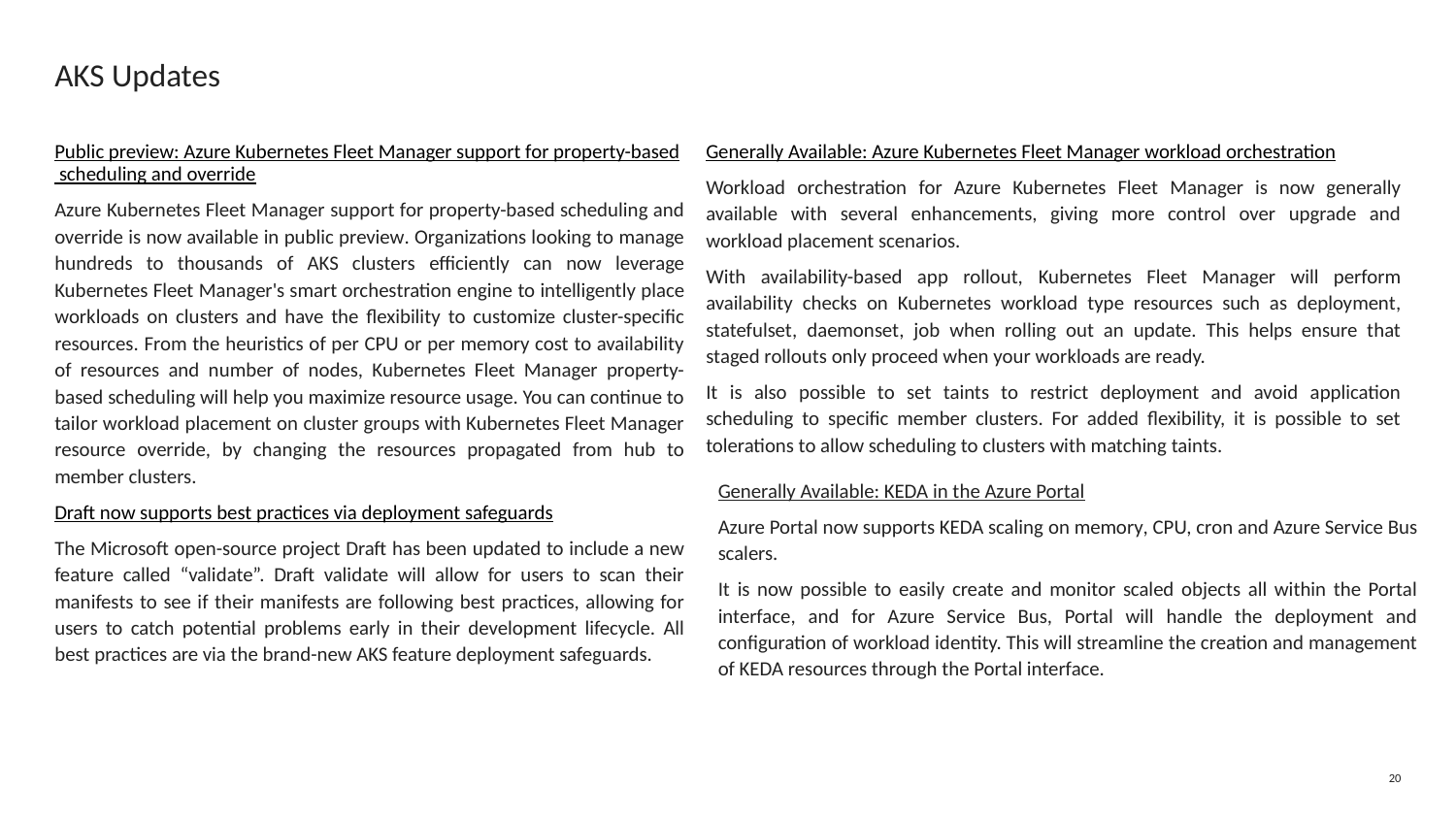

# AKS Updates
Public preview: Azure Kubernetes Fleet Manager support for property-based scheduling and override
Azure Kubernetes Fleet Manager support for property-based scheduling and override is now available in public preview. Organizations looking to manage hundreds to thousands of AKS clusters efficiently can now leverage Kubernetes Fleet Manager's smart orchestration engine to intelligently place workloads on clusters and have the flexibility to customize cluster-specific resources. From the heuristics of per CPU or per memory cost to availability of resources and number of nodes, Kubernetes Fleet Manager property-based scheduling will help you maximize resource usage. You can continue to tailor workload placement on cluster groups with Kubernetes Fleet Manager resource override, by changing the resources propagated from hub to member clusters.
Draft now supports best practices via deployment safeguards
The Microsoft open-source project Draft has been updated to include a new feature called “validate”. Draft validate will allow for users to scan their manifests to see if their manifests are following best practices, allowing for users to catch potential problems early in their development lifecycle. All best practices are via the brand-new AKS feature deployment safeguards.
Generally Available: Azure Kubernetes Fleet Manager workload orchestration
Workload orchestration for Azure Kubernetes Fleet Manager is now generally available with several enhancements, giving more control over upgrade and workload placement scenarios.
With availability-based app rollout, Kubernetes Fleet Manager will perform availability checks on Kubernetes workload type resources such as deployment, statefulset, daemonset, job when rolling out an update. This helps ensure that staged rollouts only proceed when your workloads are ready.
It is also possible to set taints to restrict deployment and avoid application scheduling to specific member clusters. For added flexibility, it is possible to set tolerations to allow scheduling to clusters with matching taints.
Generally Available: KEDA in the Azure Portal
Azure Portal now supports KEDA scaling on memory, CPU, cron and Azure Service Bus scalers.
It is now possible to easily create and monitor scaled objects all within the Portal interface, and for Azure Service Bus, Portal will handle the deployment and configuration of workload identity. This will streamline the creation and management of KEDA resources through the Portal interface.